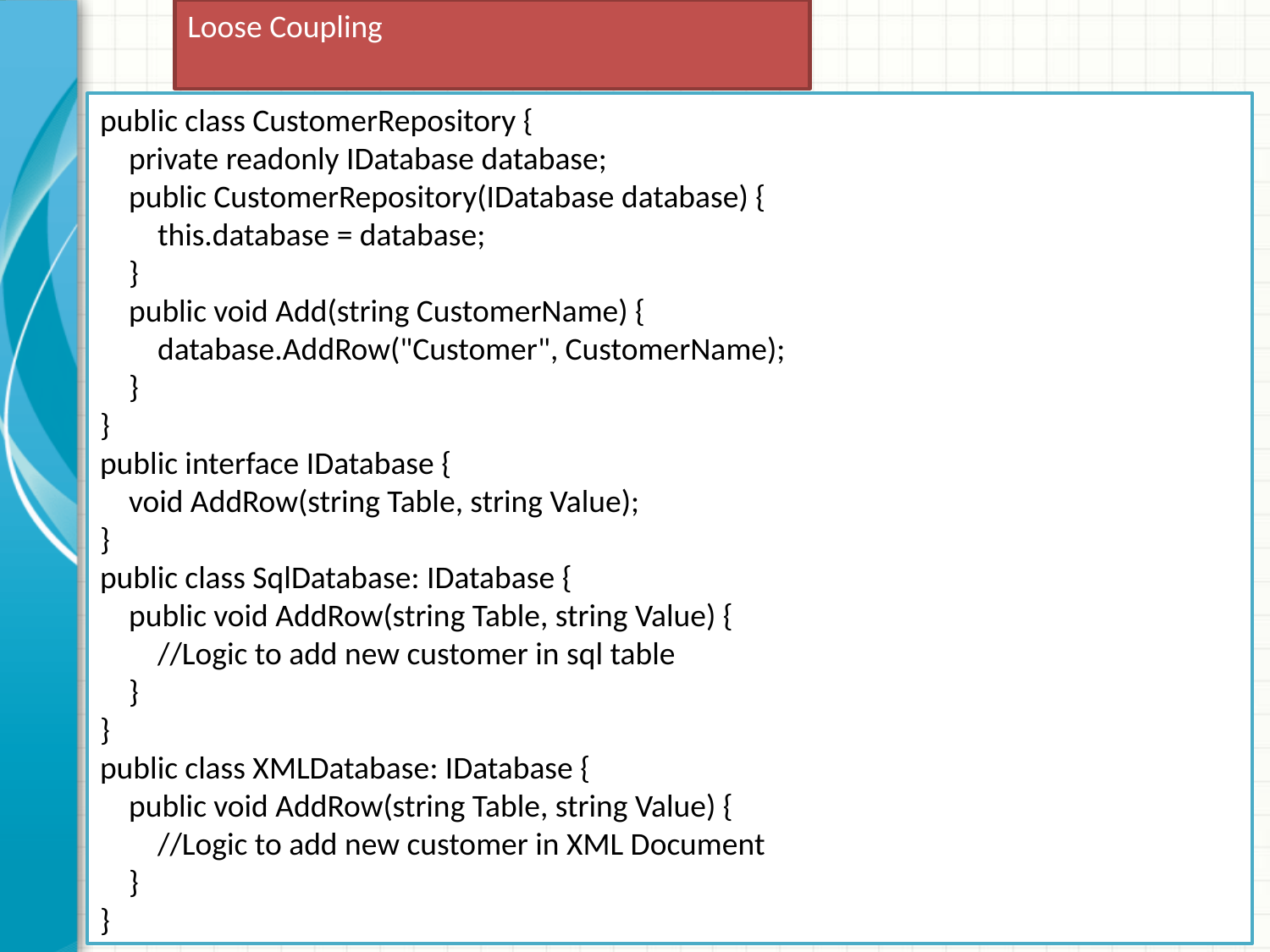

Loose Coupling

public class CustomerRepository {
    private readonly IDatabase database;
    public CustomerRepository(IDatabase database) {
        this.database = database;
    }
    public void Add(string CustomerName) {
        database.AddRow("Customer", CustomerName);
    }
}
public interface IDatabase {
    void AddRow(string Table, string Value);
}
public class SqlDatabase: IDatabase {
    public void AddRow(string Table, string Value) {
        //Logic to add new customer in sql table
    }
}
public class XMLDatabase: IDatabase {
    public void AddRow(string Table, string Value) {
        //Logic to add new customer in XML Document
    }
}